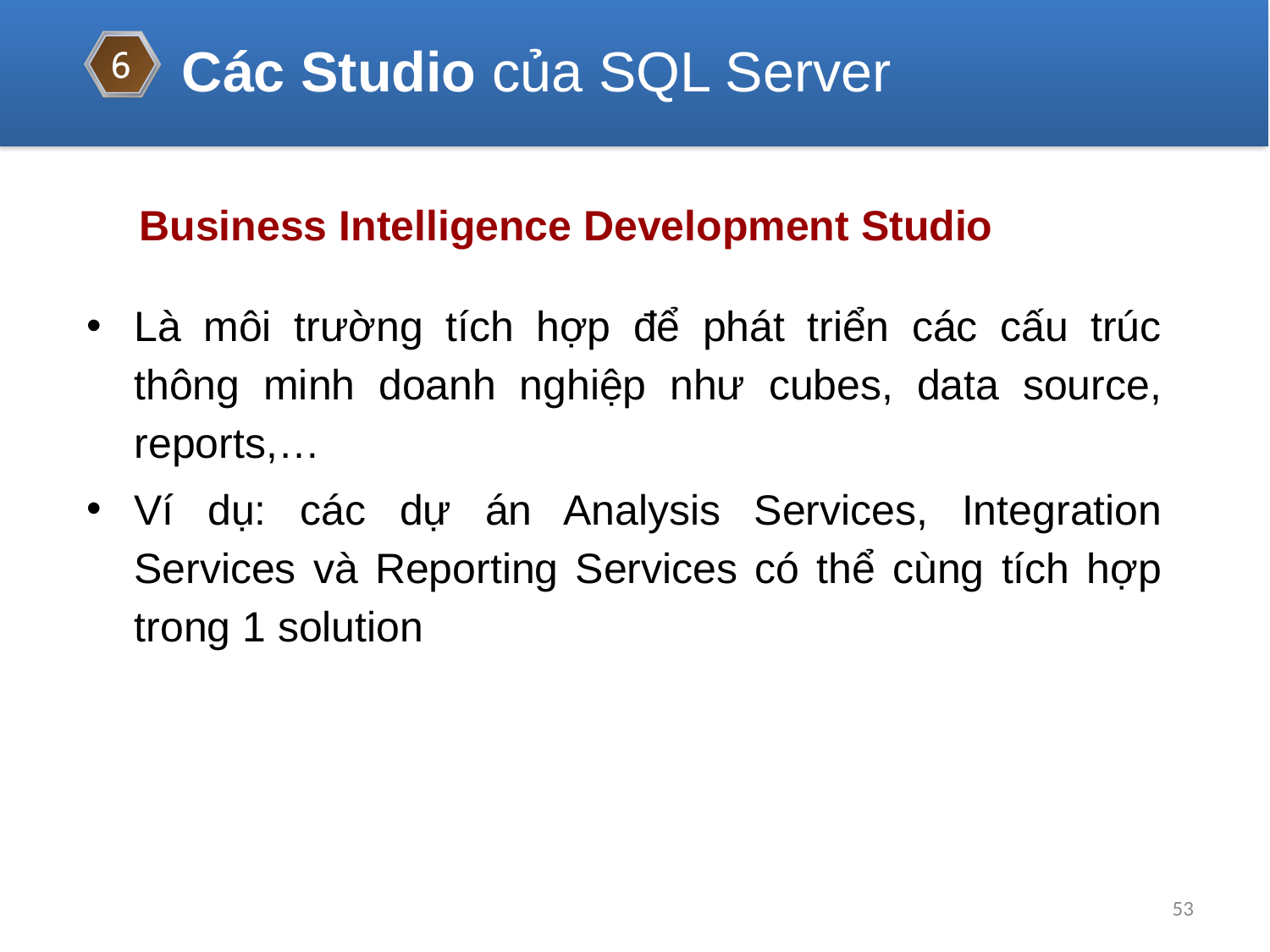

Các Studio của SQL Server

6
Business Intelligence Development Studio
Là môi trường tích hợp để phát triển các cấu trúc thông minh doanh nghiệp như cubes, data source, reports,…
Ví dụ: các dự án Analysis Services, Integration Services và Reporting Services có thể cùng tích hợp trong 1 solution
53